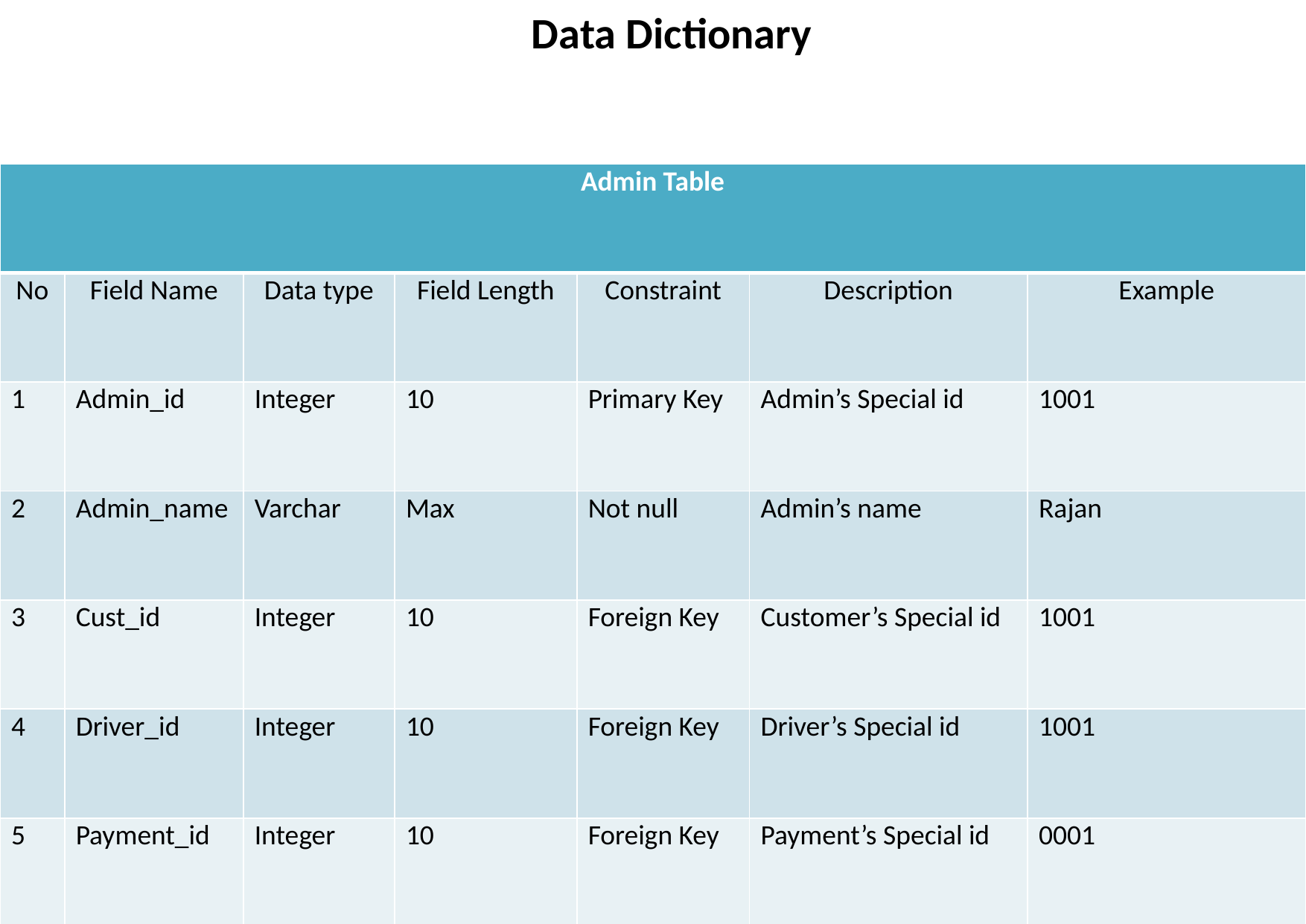

Data Dictionary
| Admin Table |  |  |  |  |  |  |
| --- | --- | --- | --- | --- | --- | --- |
| No | Field Name | Data type | Field Length | Constraint | Description | Example |
| 1 | Admin\_id | Integer | 10 | Primary Key | Admin’s Special id | 1001 |
| 2 | Admin\_name | Varchar | Max | Not null | Admin’s name | Rajan |
| 3 | Cust\_id | Integer | 10 | Foreign Key | Customer’s Special id | 1001 |
| 4 | Driver\_id | Integer | 10 | Foreign Key | Driver’s Special id | 1001 |
| 5 | Payment\_id | Integer | 10 | Foreign Key | Payment’s Special id | 0001 |